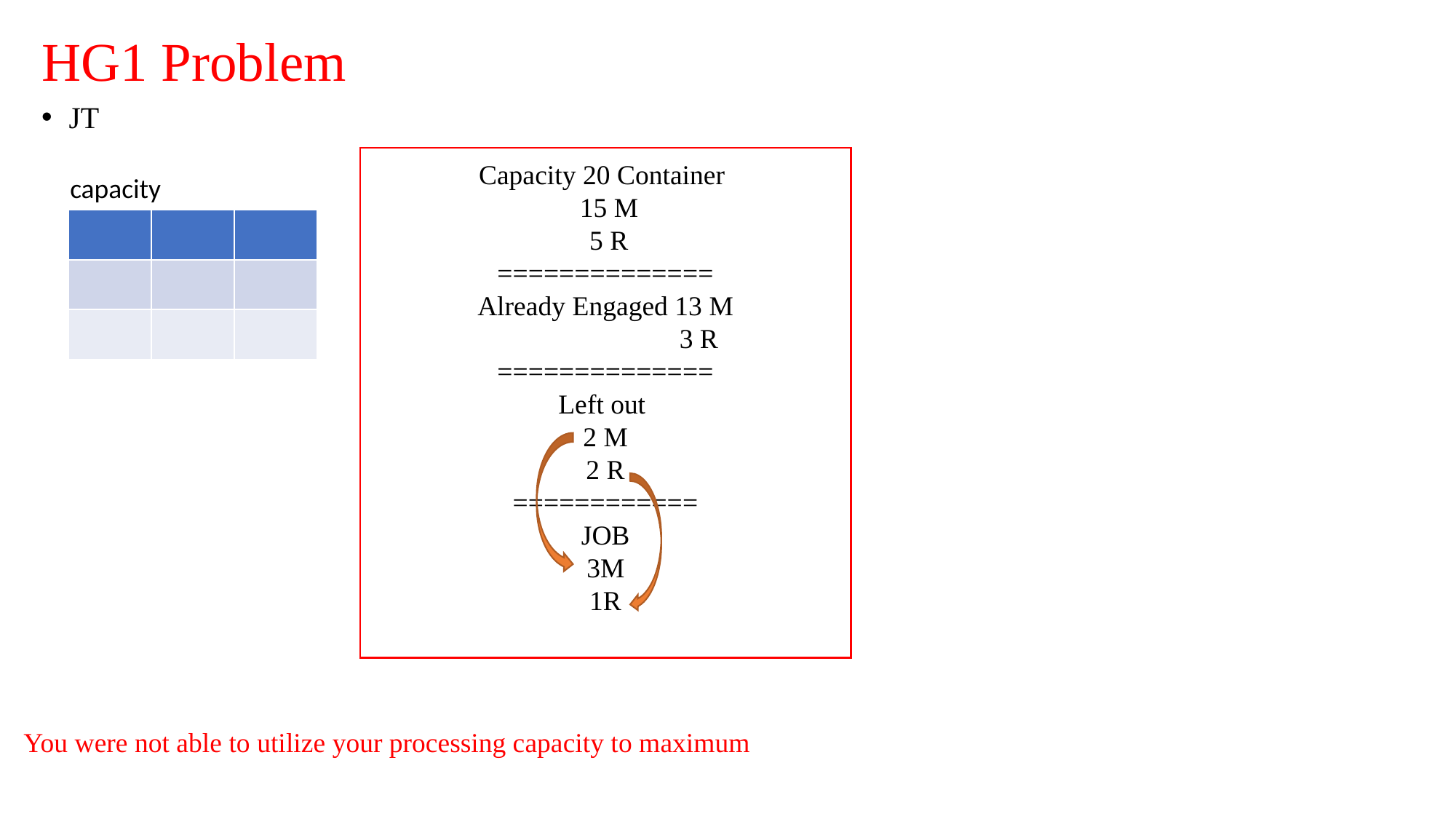

# HG1 Problem
JT
Capacity 20 Container
 15 M
 5 R
==============
Already Engaged 13 M
                           3 R
==============
Left out
2 M
2 R
============
JOB
3M
1R

 capacity
|  |  |  |
| --- | --- | --- |
|  |  |  |
|  |  |  |

You were not able to utilize your processing capacity to maximum